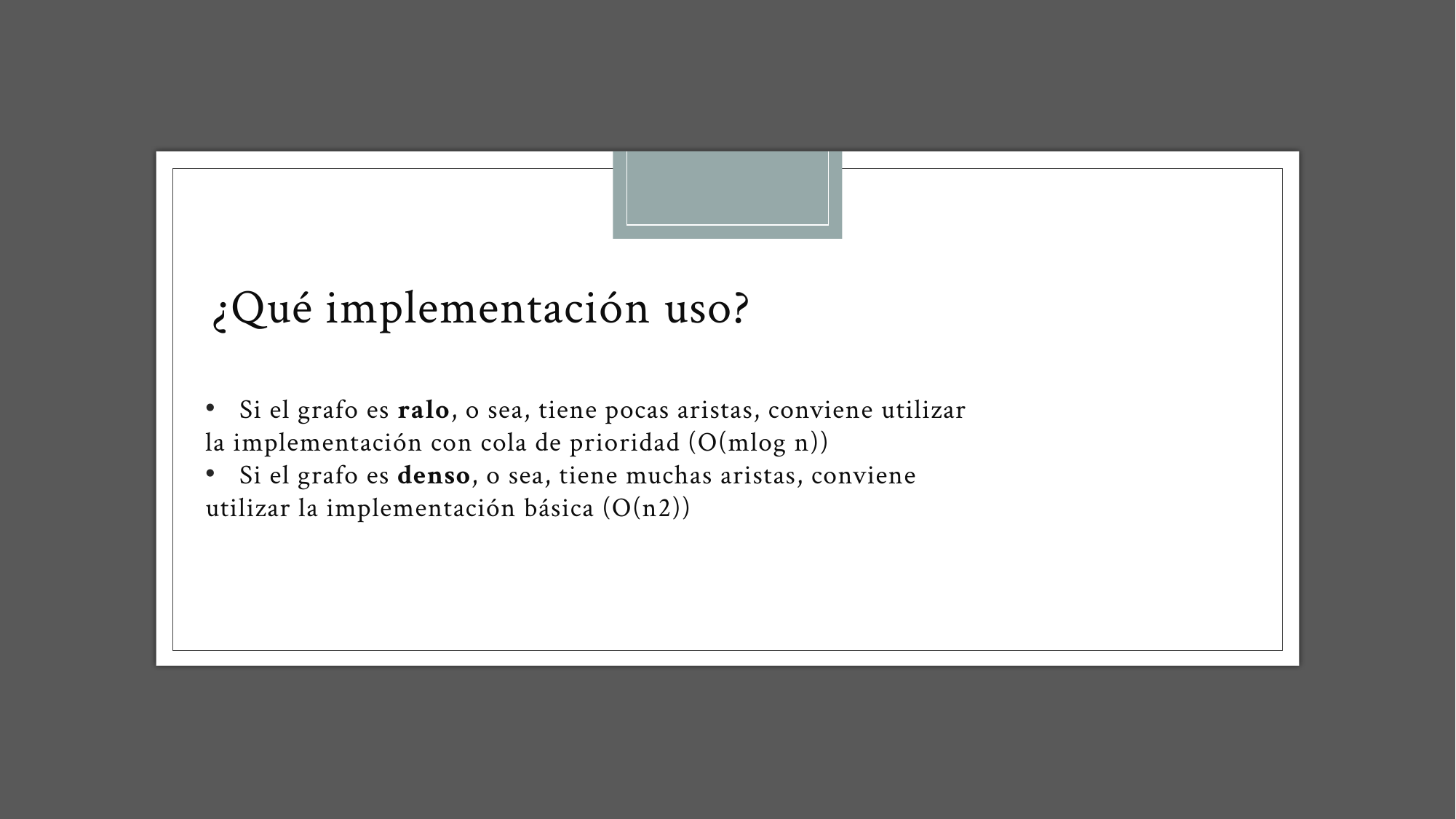

¿Qué implementación uso?

Si el grafo es ralo, o sea, tiene pocas aristas, conviene utilizar
la implementación con cola de prioridad (O(mlog n))
Si el grafo es denso, o sea, tiene muchas aristas, conviene
utilizar la implementación básica (O(n2))